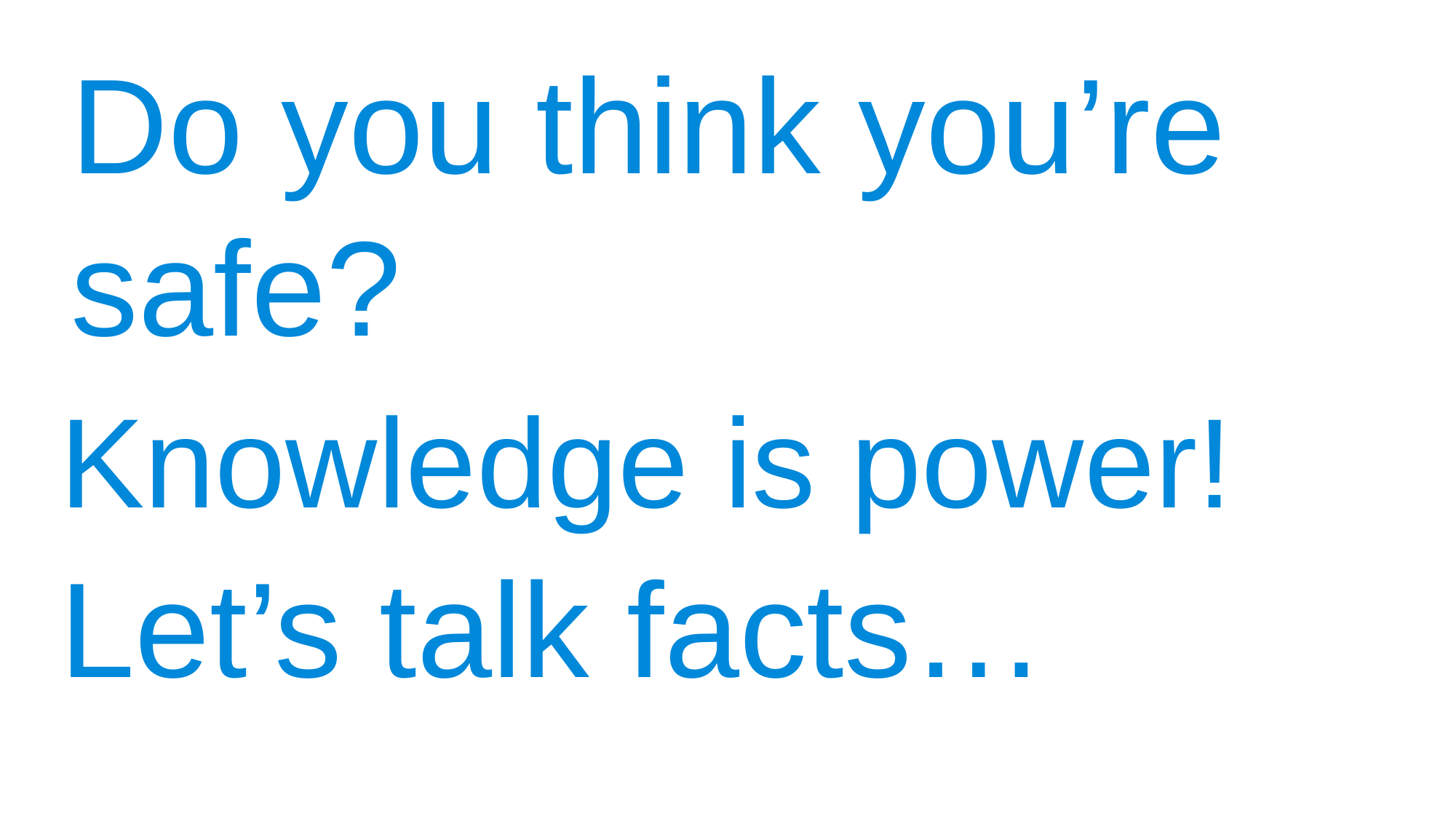

# Do you think you’re safe?
Knowledge is power!

Let’s talk facts…